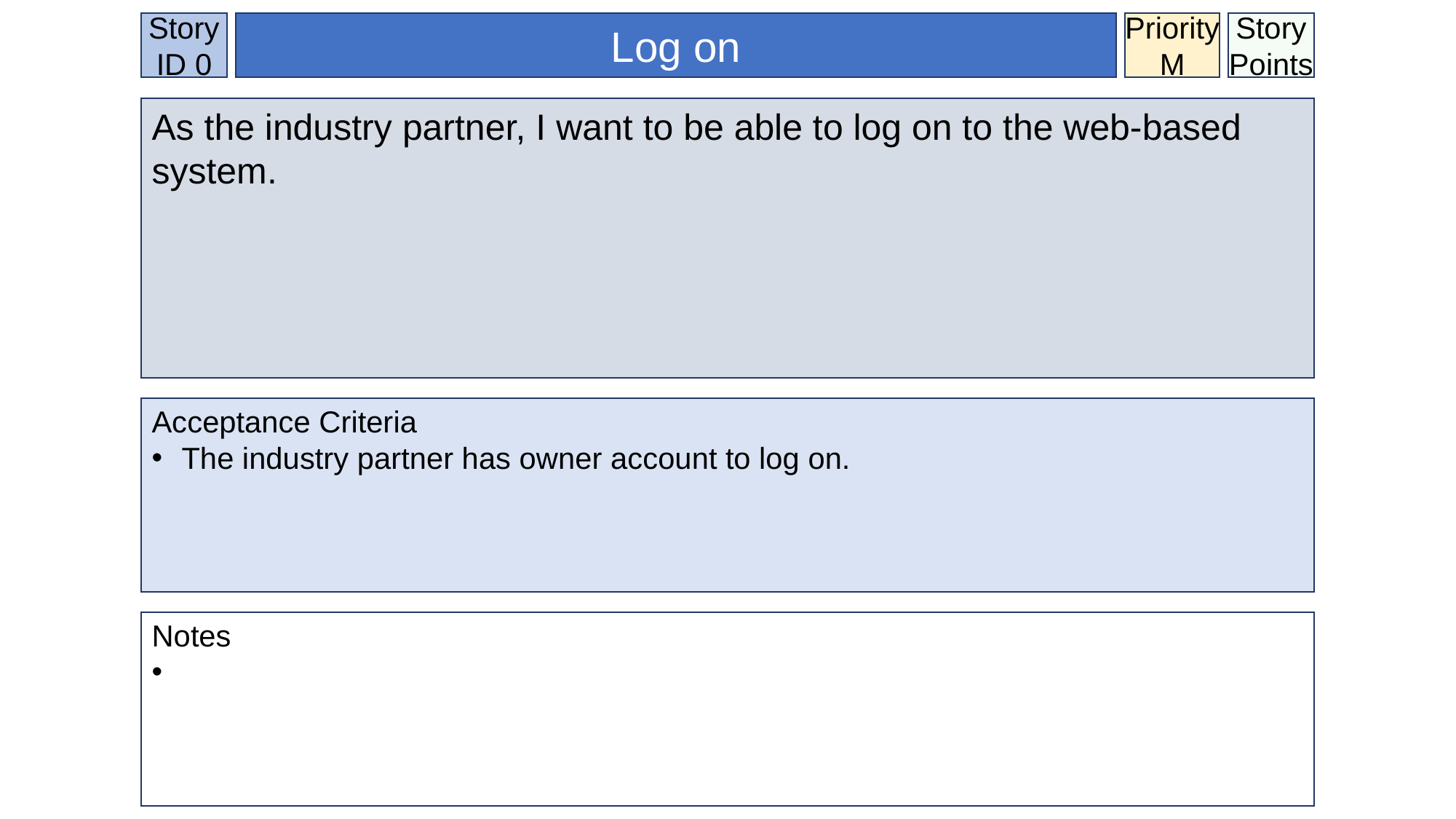

Story ID 0
Log on
Priority
M
Story Points
As the industry partner, I want to be able to log on to the web-based system.
Acceptance Criteria
 The industry partner has owner account to log on.
Notes